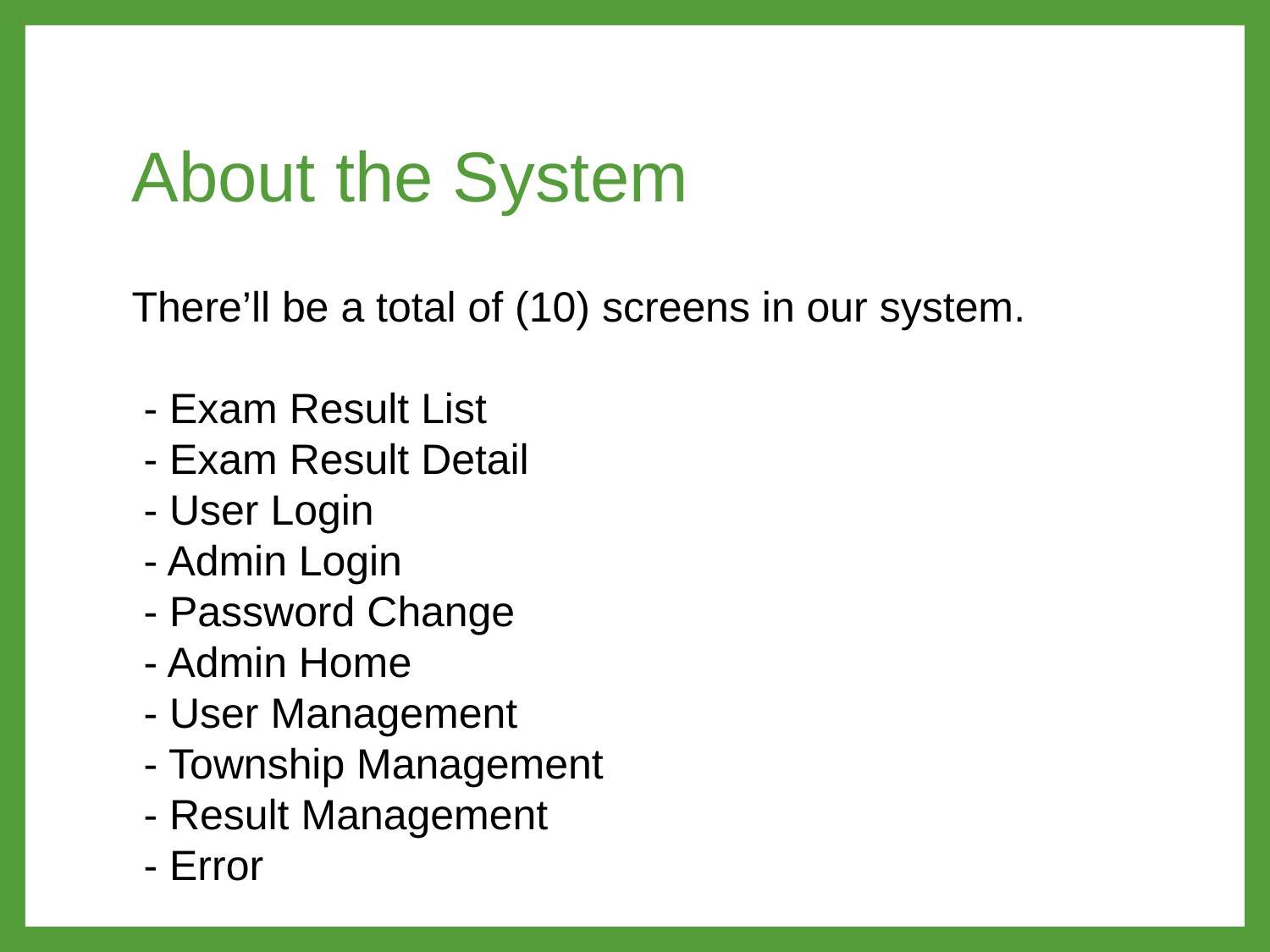

# About the System
There’ll be a total of (10) screens in our system.

 - Exam Result List
 - Exam Result Detail
 - User Login
 - Admin Login
 - Password Change
 - Admin Home
 - User Management
 - Township Management
 - Result Management
 - Error